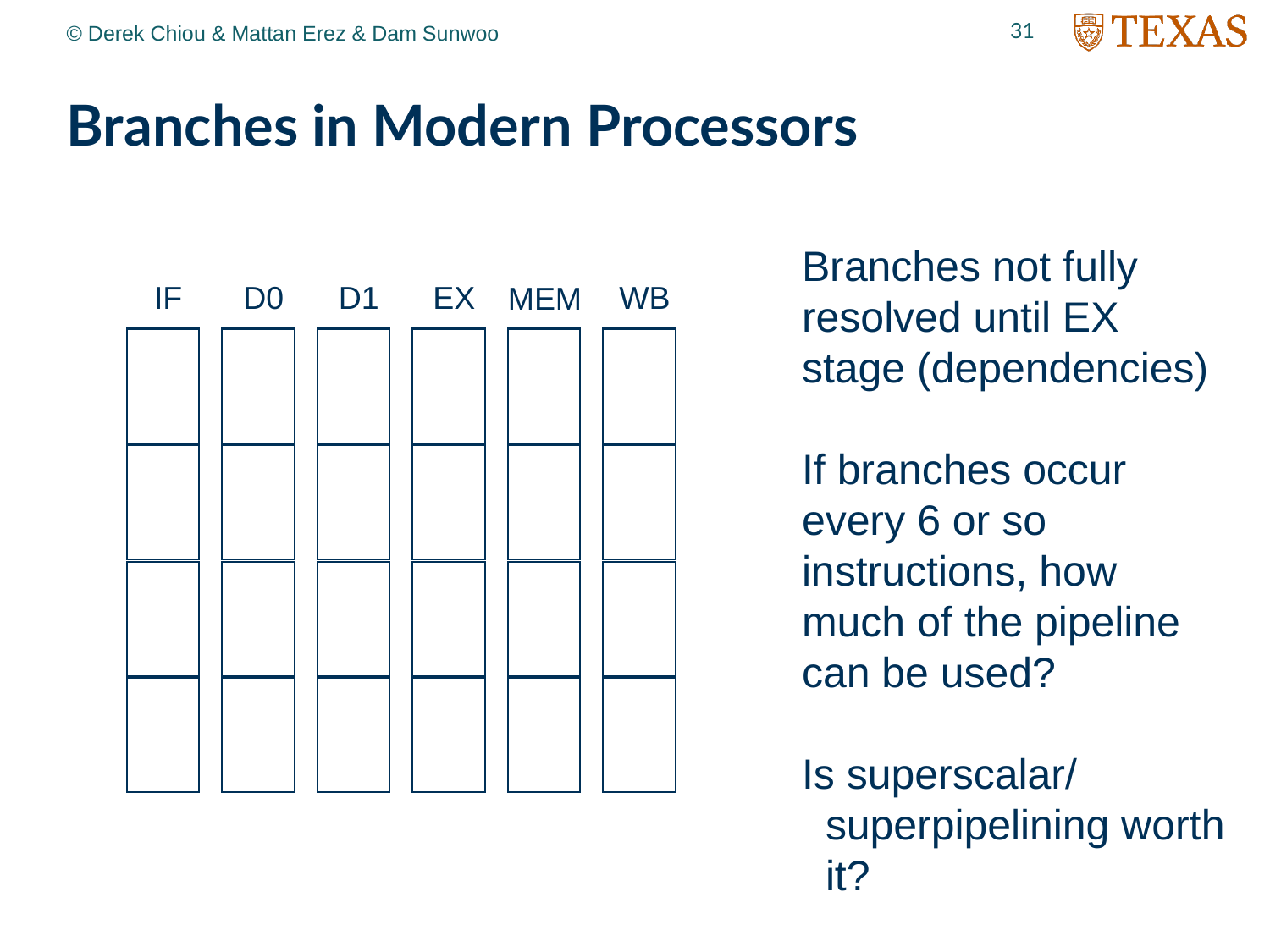

31
© Derek Chiou & Mattan Erez & Dam Sunwoo
# Branches in Modern Processors

Branches not fully
resolved until EX
stage (dependencies)

If branches occur
every 6 or so
instructions, how
much of the pipeline
can be used?

Is superscalar/
  superpipelining worth
  it?
IF
D0
D1
EX
WB
MEM